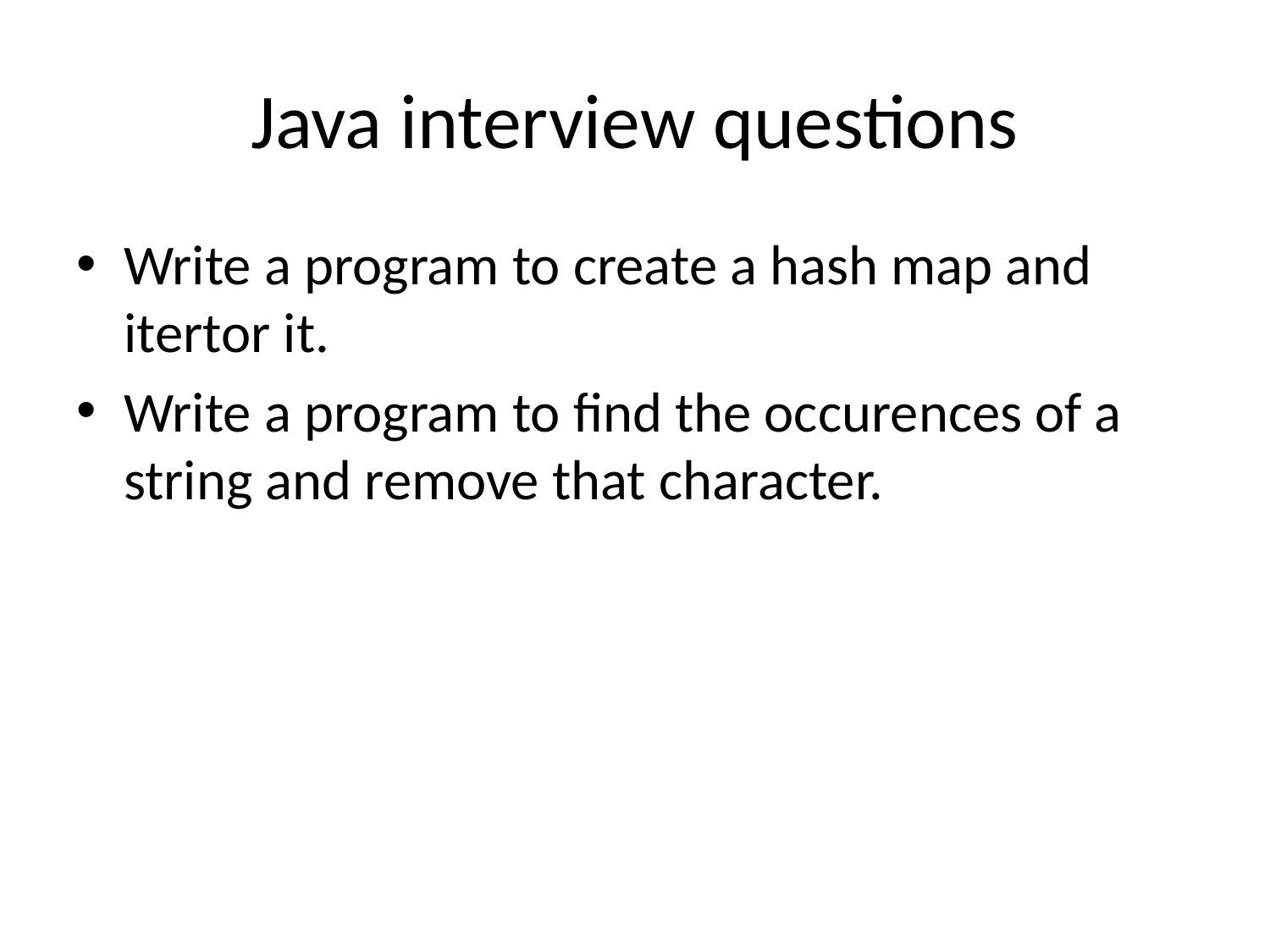

# Java interview questions
Write a program to create a hash map and itertor it.
Write a program to find the occurences of a string and remove that character.